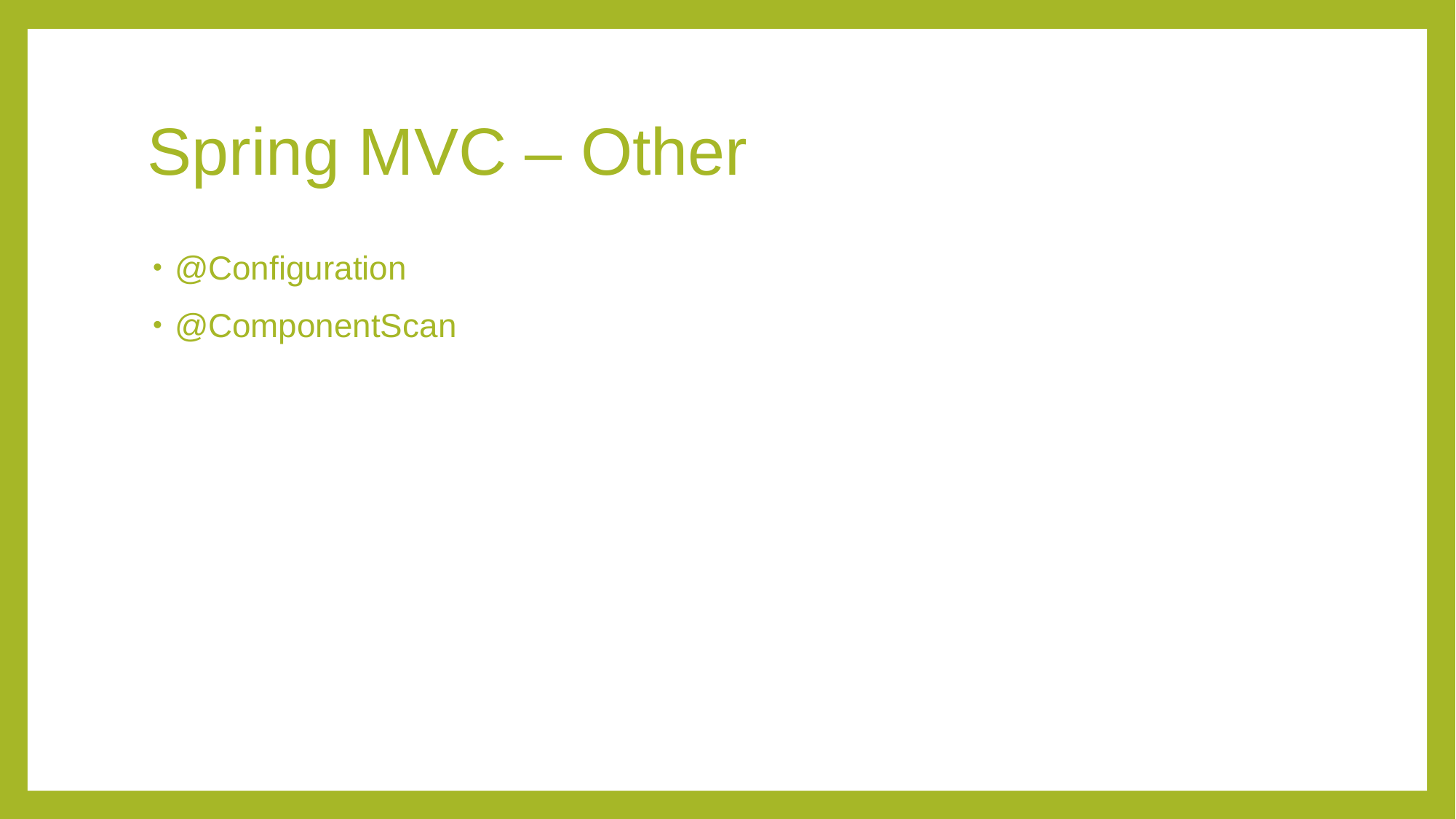

# Spring MVC – Other
@Configuration
@ComponentScan